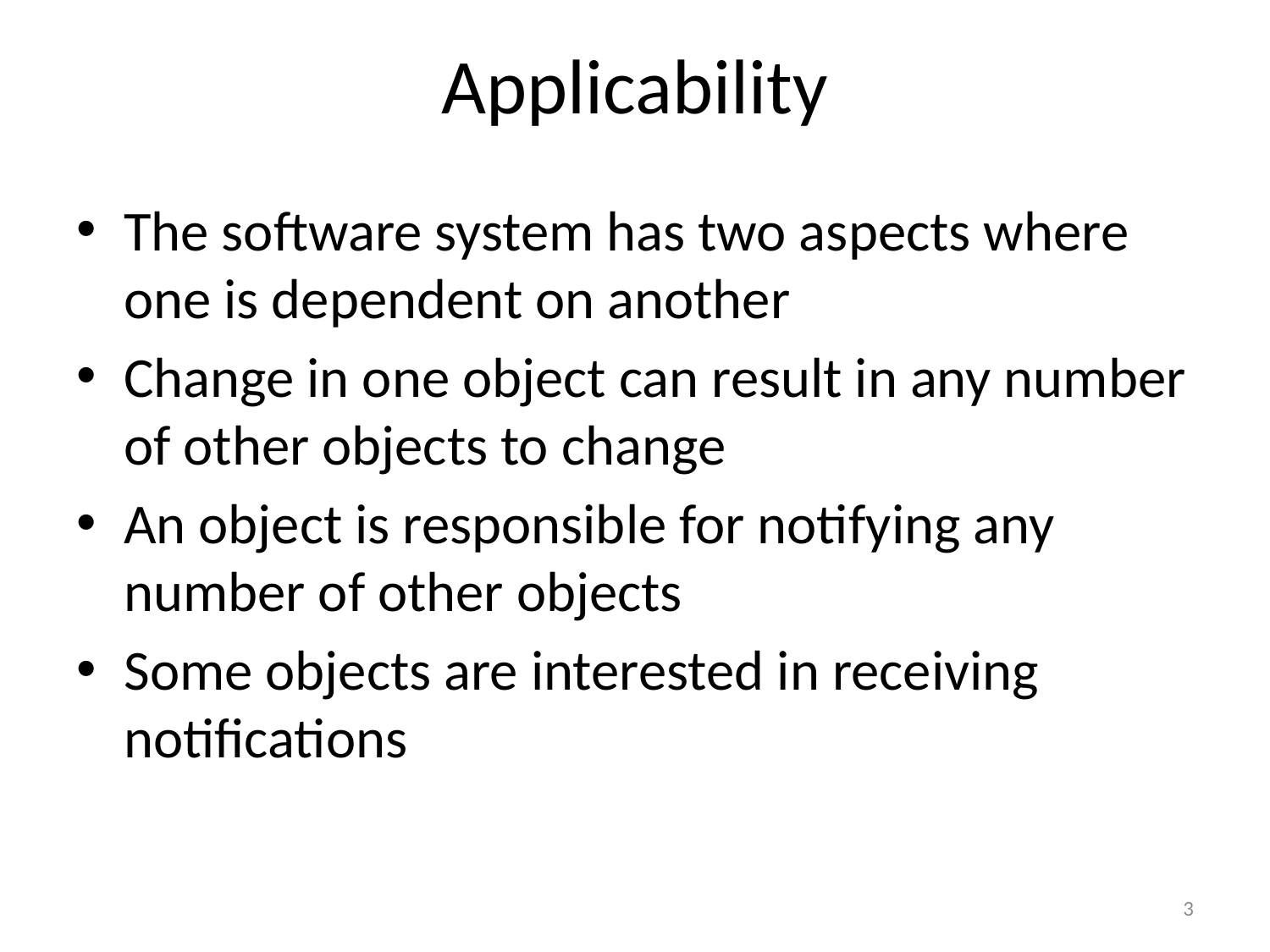

# Applicability
The software system has two aspects where one is dependent on another
Change in one object can result in any number of other objects to change
An object is responsible for notifying any number of other objects
Some objects are interested in receiving notifications
3